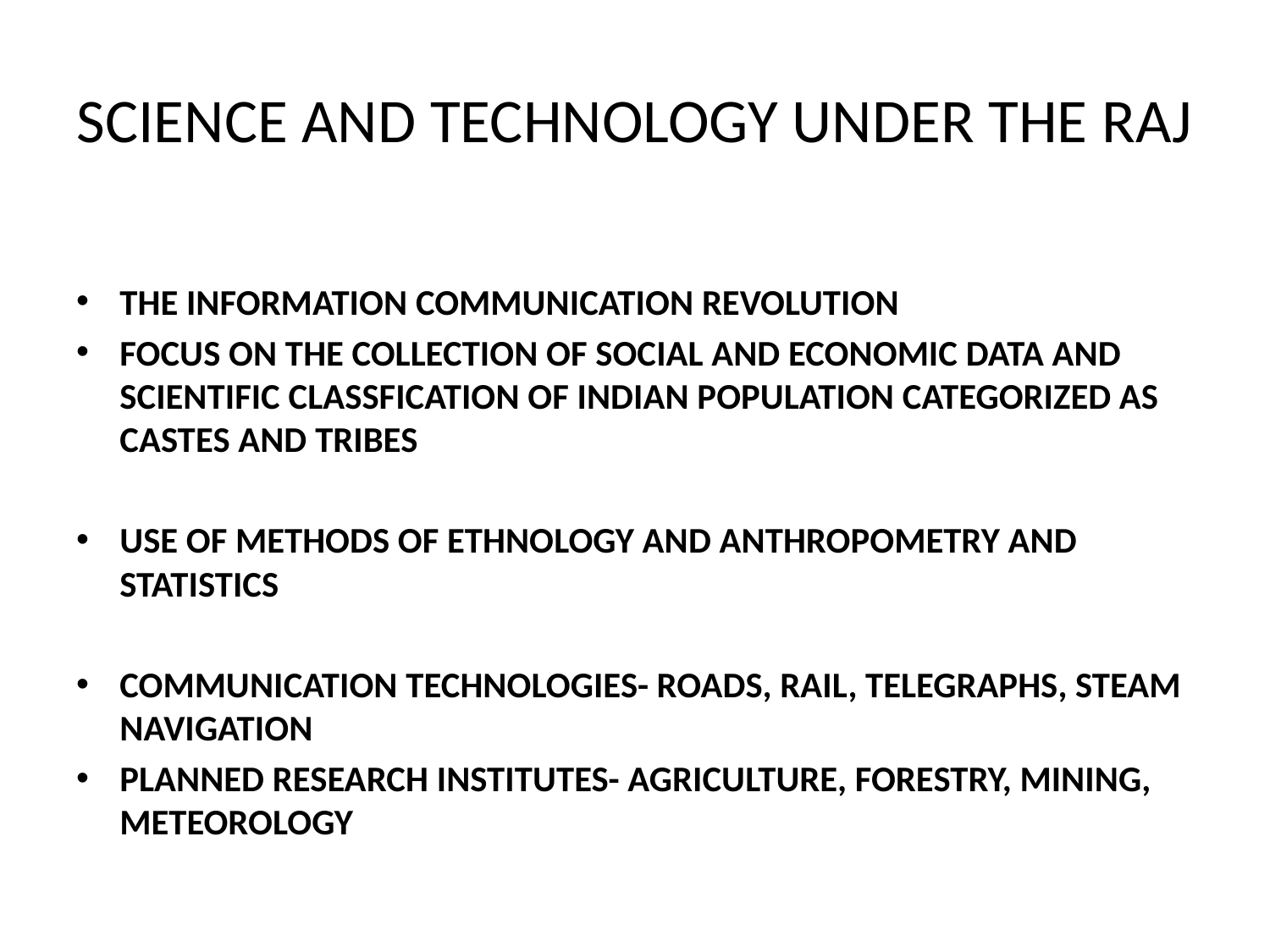

# SCIENCE AND TECHNOLOGY UNDER THE RAJ

THE INFORMATION COMMUNICATION REVOLUTION
FOCUS ON THE COLLECTION OF SOCIAL AND ECONOMIC DATA AND SCIENTIFIC CLASSFICATION OF INDIAN POPULATION CATEGORIZED AS CASTES AND TRIBES

USE OF METHODS OF ETHNOLOGY AND ANTHROPOMETRY AND STATISTICS

COMMUNICATION TECHNOLOGIES- ROADS, RAIL, TELEGRAPHS, STEAM NAVIGATION
PLANNED RESEARCH INSTITUTES- AGRICULTURE, FORESTRY, MINING, METEOROLOGY